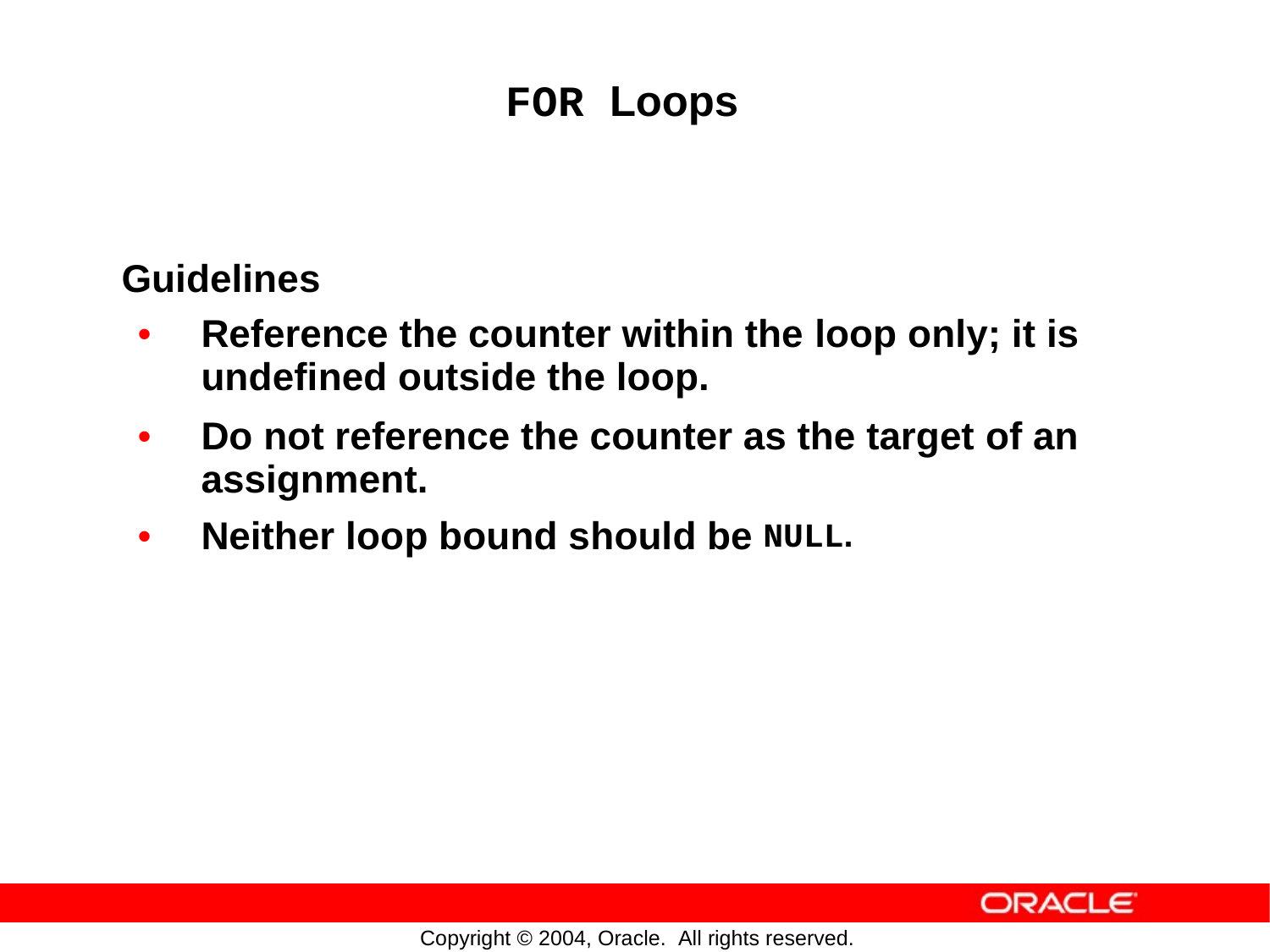

FOR Loops
Guidelines
•
Reference the counter within the
undefined outside the loop.
loop only; it is
•
Do not reference the counter as the target
assignment.
of
an
•
Neither
loop
bound
should
be
NULL.

Copyright © 2004, Oracle.  All rights reserved.